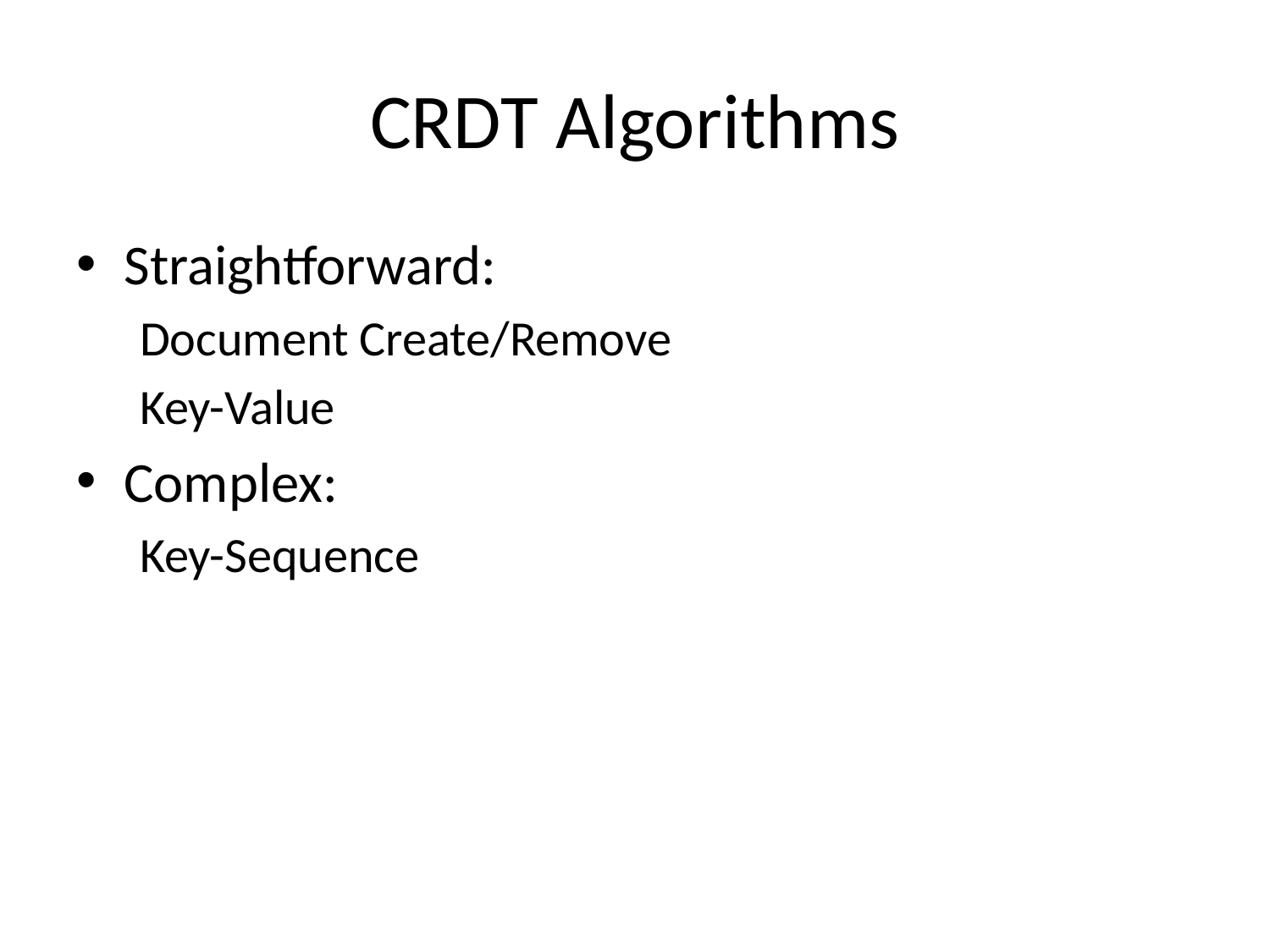

# CRDT Algorithms
Straightforward:
Document Create/Remove
Key-Value
Complex:
Key-Sequence